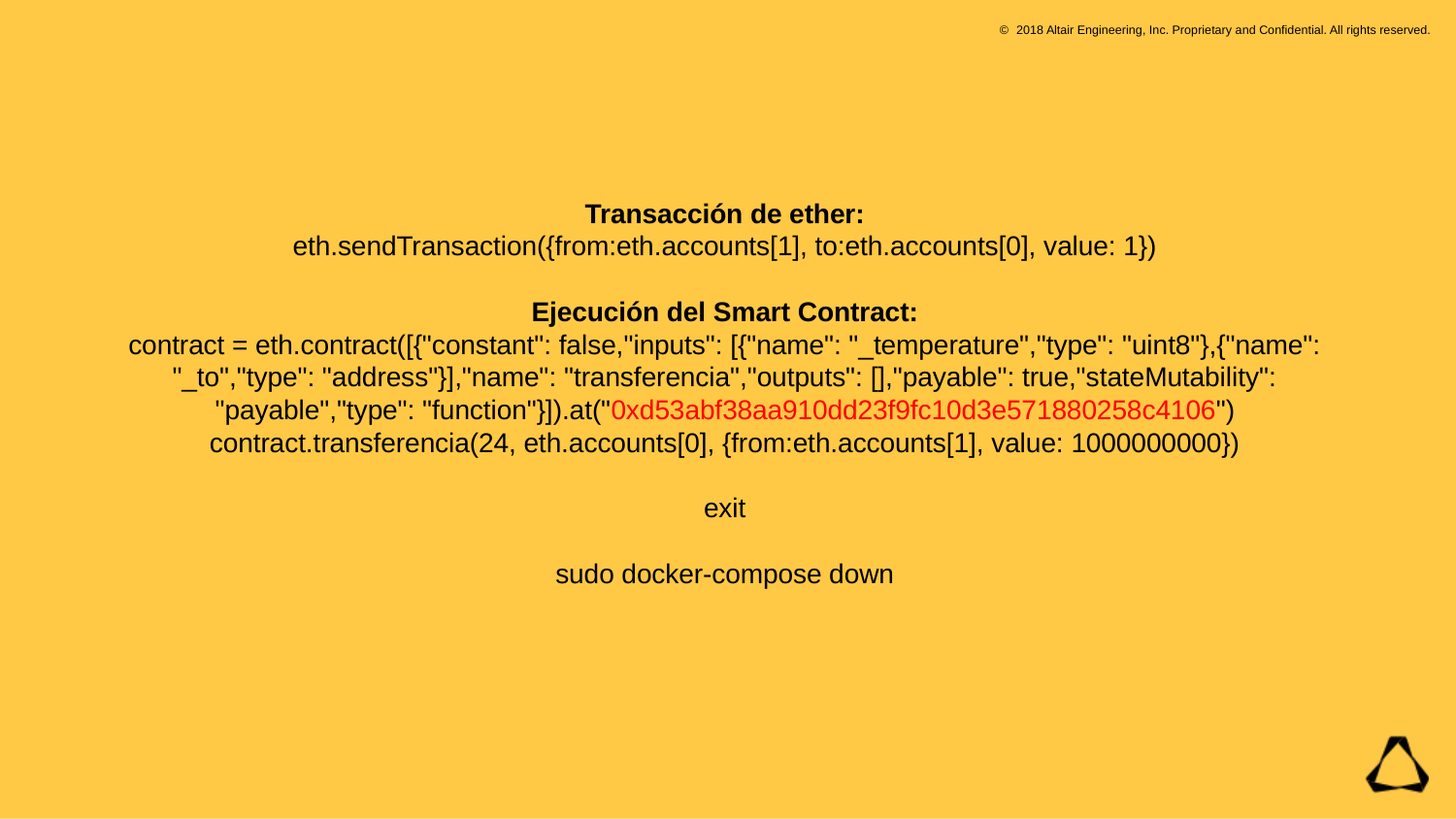

Transacción de ether:
eth.sendTransaction({from:eth.accounts[1], to:eth.accounts[0], value: 1})

Ejecución del Smart Contract:
contract = eth.contract([{"constant": false,"inputs": [{"name": "_temperature","type": "uint8"},{"name": "_to","type": "address"}],"name": "transferencia","outputs": [],"payable": true,"stateMutability": "payable","type": "function"}]).at("0xd53abf38aa910dd23f9fc10d3e571880258c4106")
contract.transferencia(24, eth.accounts[0], {from:eth.accounts[1], value: 1000000000})

exit

sudo docker-compose down